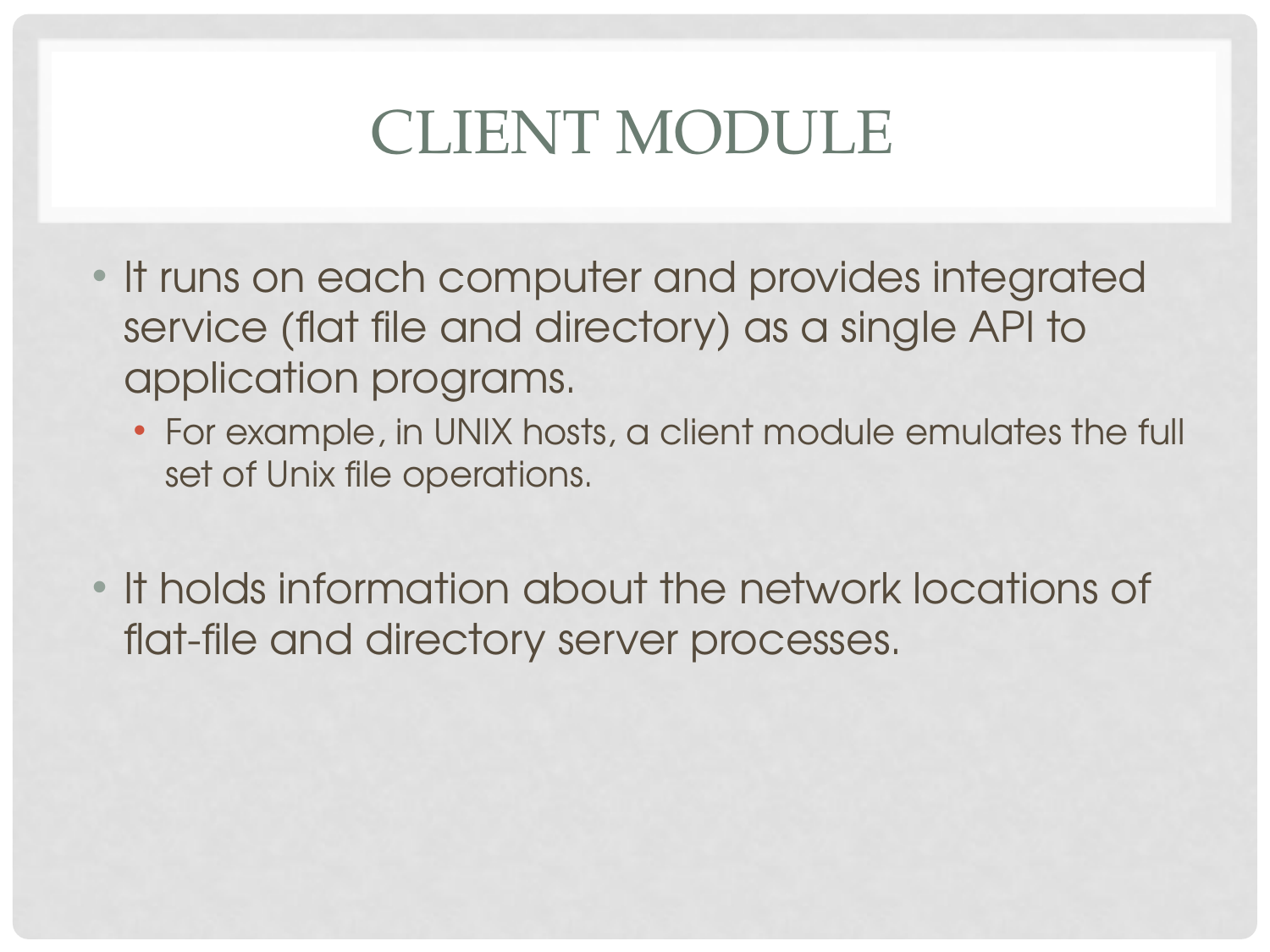

# Client Module
It runs on each computer and provides integrated service (flat file and directory) as a single API to application programs.
For example, in UNIX hosts, a client module emulates the full set of Unix file operations.

It holds information about the network locations of flat-file and directory server processes.